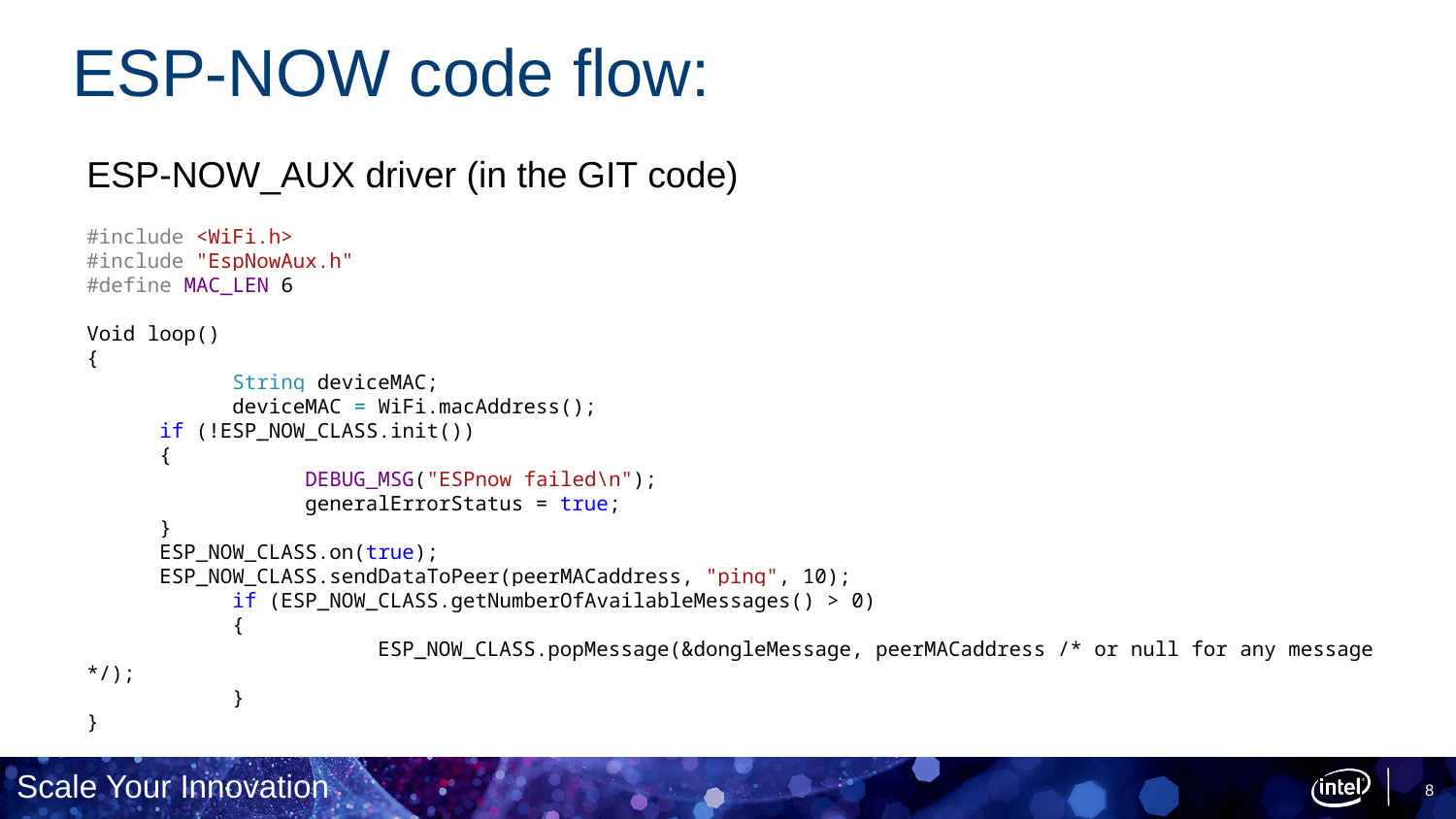

# ESP-NOW code flow:
ESP-NOW_AUX driver (in the GIT code)
#include <WiFi.h>
#include "EspNowAux.h"
#define MAC_LEN 6

Void loop()
{
	String deviceMAC;
	deviceMAC = WiFi.macAddress();
if (!ESP_NOW_CLASS.init())
{
	DEBUG_MSG("ESPnow failed\n");
	generalErrorStatus = true;
}
ESP_NOW_CLASS.on(true);
ESP_NOW_CLASS.sendDataToPeer(peerMACaddress, "ping", 10);
	if (ESP_NOW_CLASS.getNumberOfAvailableMessages() > 0)
	{
		ESP_NOW_CLASS.popMessage(&dongleMessage, peerMACaddress /* or null for any message */);
	}
}
8